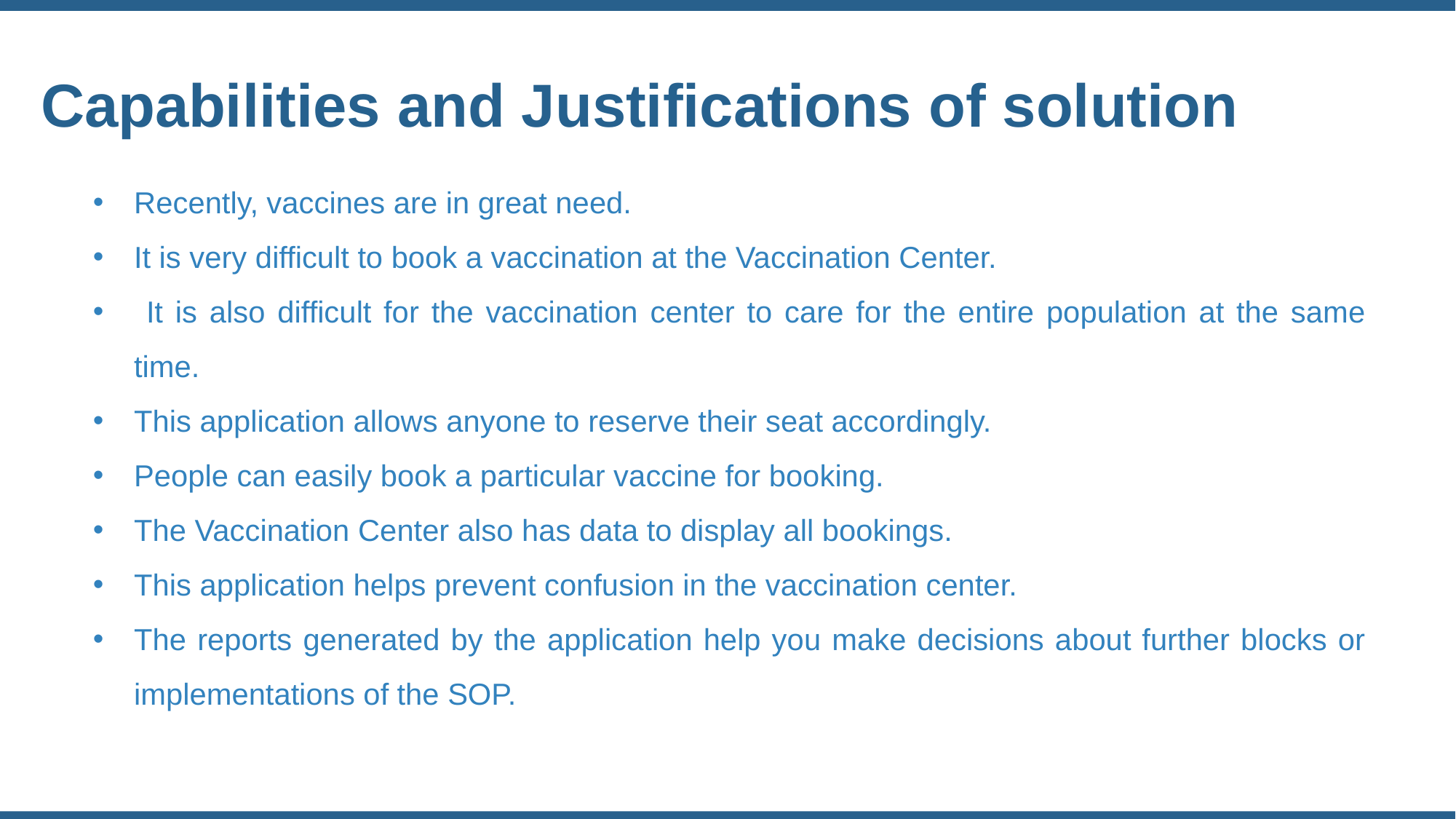

Capabilities and Justifications of solution
Recently, vaccines are in great need.
It is very difficult to book a vaccination at the Vaccination Center.
 It is also difficult for the vaccination center to care for the entire population at the same time.
This application allows anyone to reserve their seat accordingly.
People can easily book a particular vaccine for booking.
The Vaccination Center also has data to display all bookings.
This application helps prevent confusion in the vaccination center.
The reports generated by the application help you make decisions about further blocks or implementations of the SOP.
Cooking Frenzy is a latest project which launched recently on Google app store. Company Spent 1.2 years on this project.
 The game is under Beta testing.